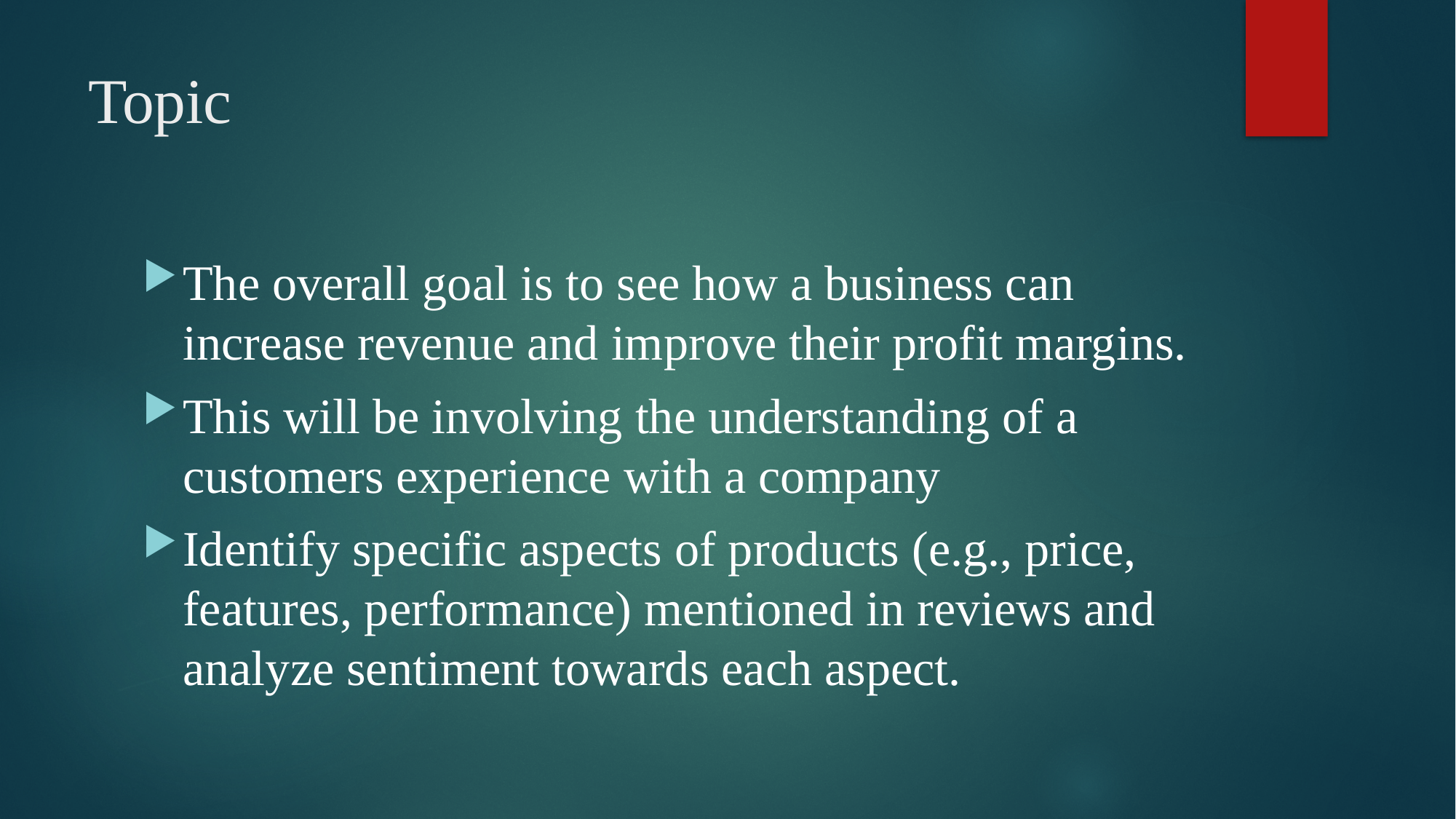

# Topic
The overall goal is to see how a business can increase revenue and improve their profit margins.
This will be involving the understanding of a customers experience with a company
Identify specific aspects of products (e.g., price, features, performance) mentioned in reviews and analyze sentiment towards each aspect.